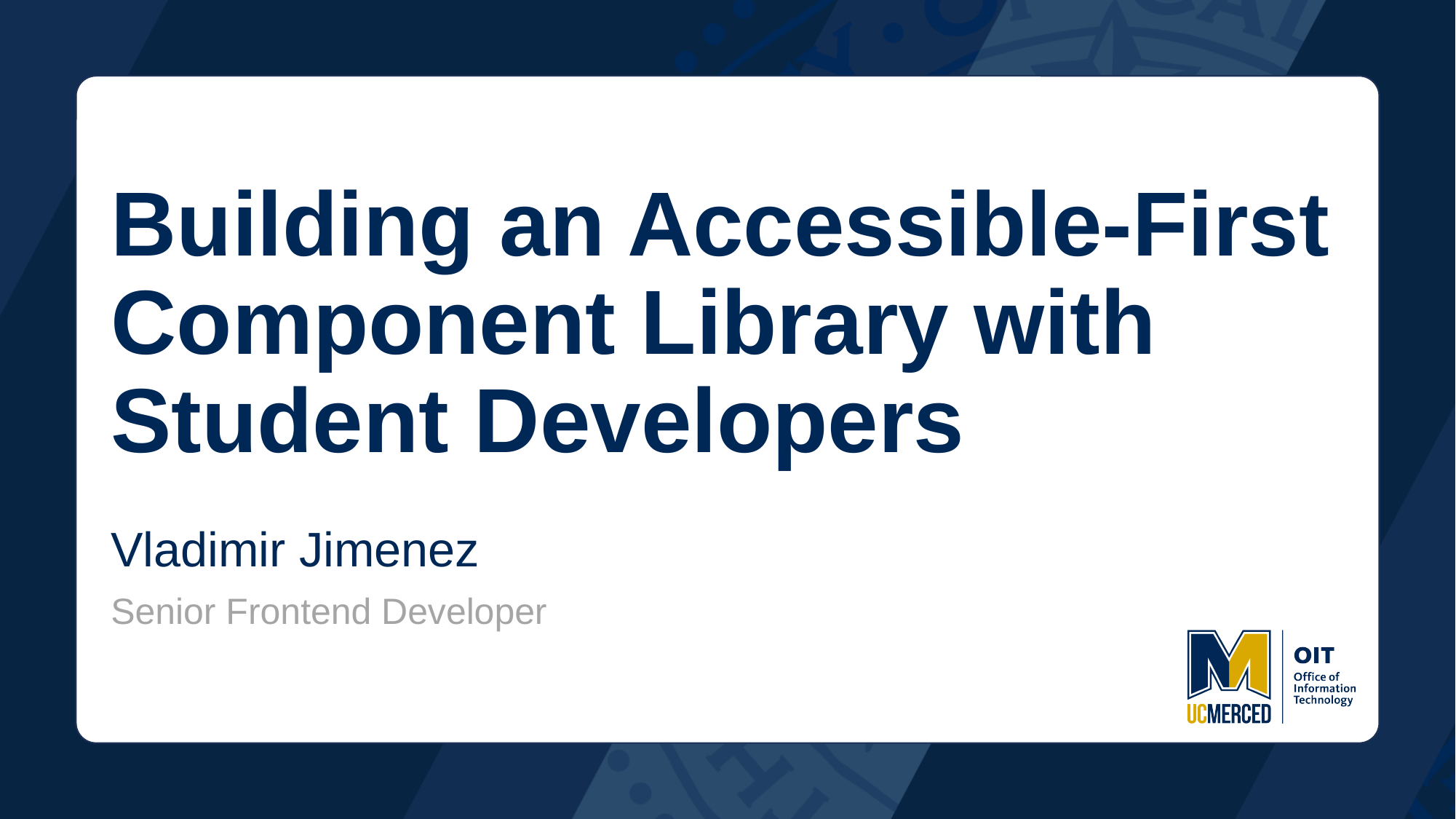

# Building an Accessible-First Component Library with Student Developers
Vladimir Jimenez
Senior Frontend Developer